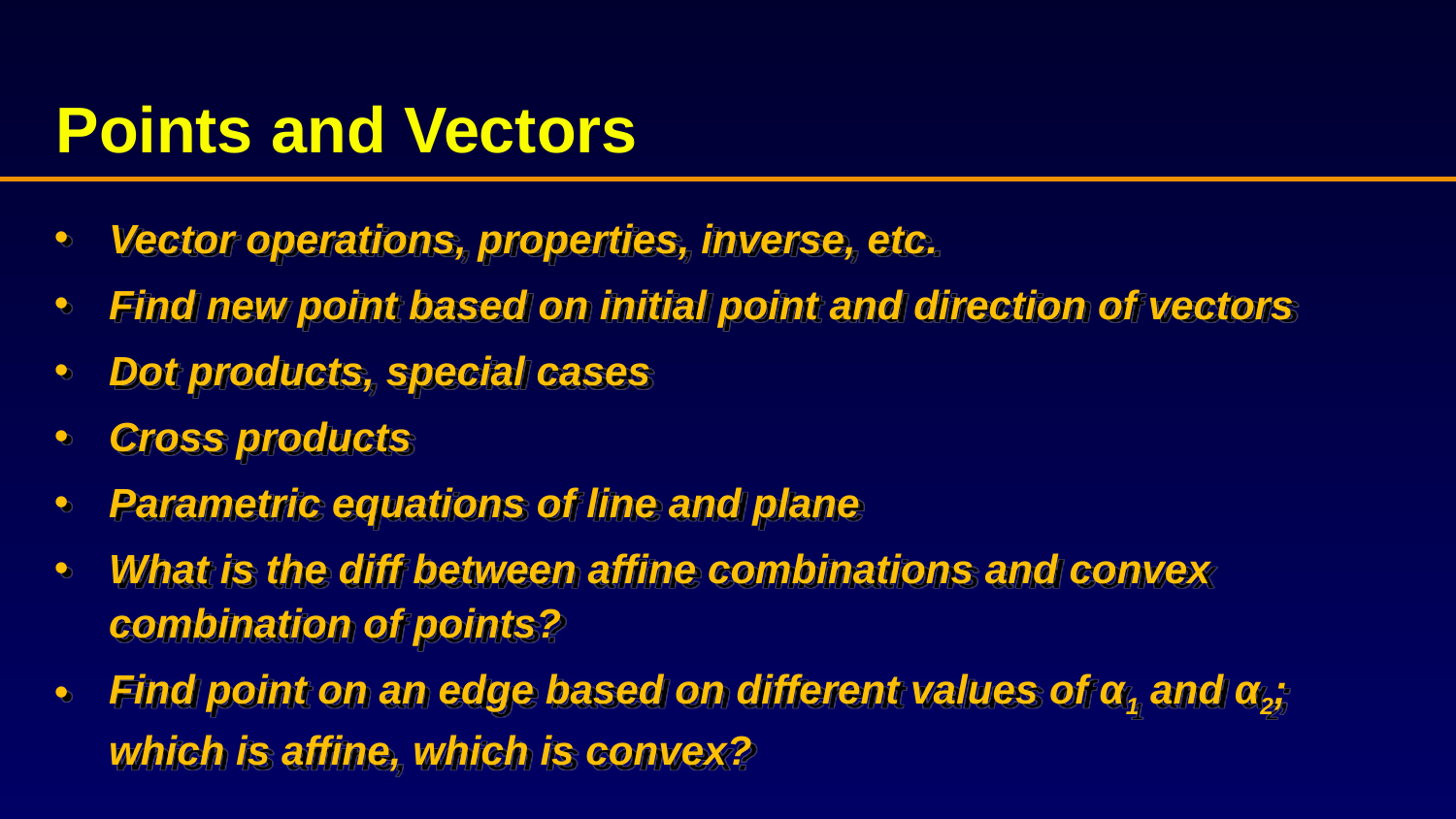

# Points and Vectors
Vector operations, properties, inverse, etc.
Find new point based on initial point and direction of vectors
Dot products, special cases
Cross products
Parametric equations of line and plane
What is the diff between affine combinations and convex combination of points?
Find point on an edge based on different values of α1 and α2; which is affine, which is convex?